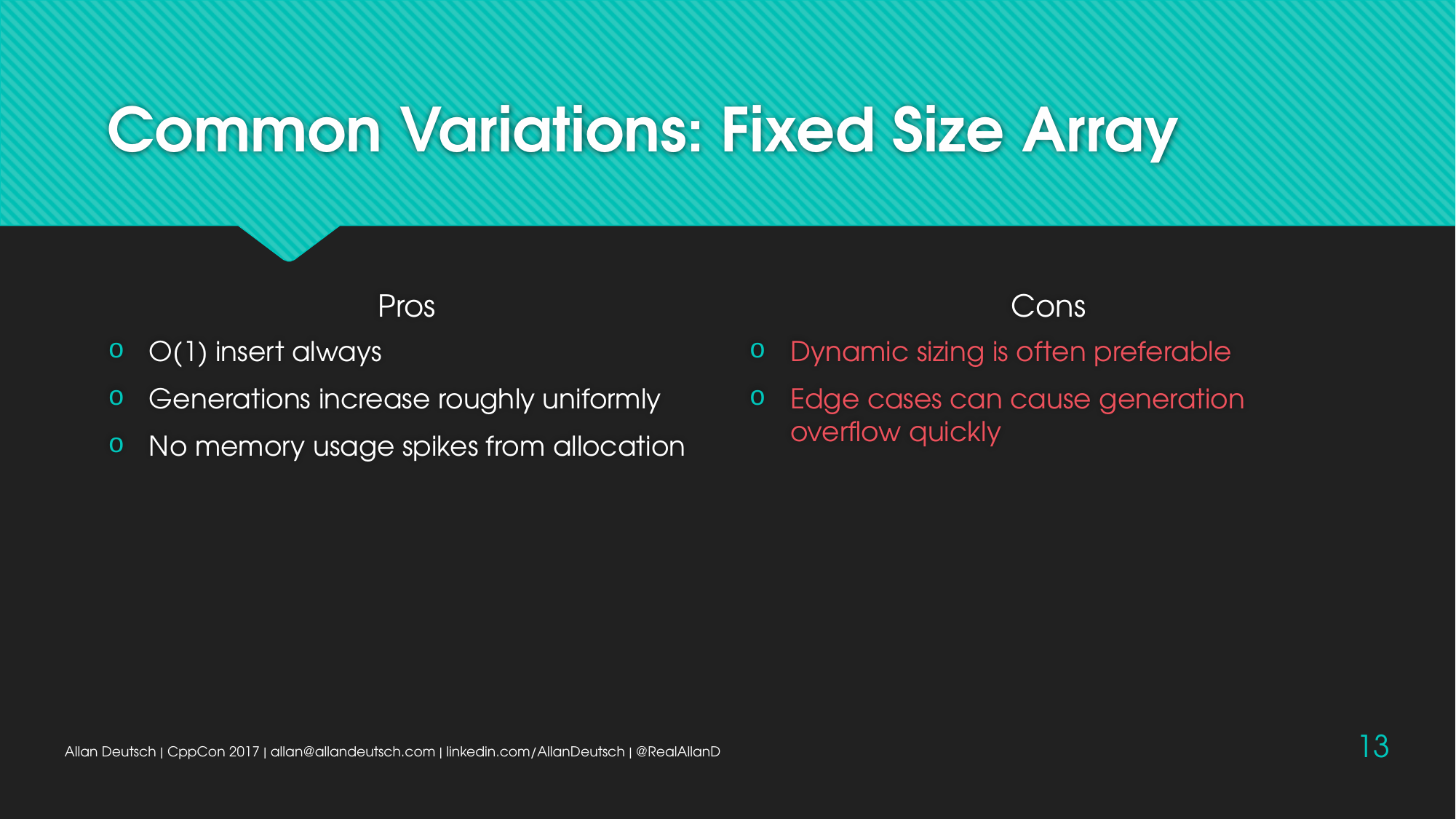

# Common Variations: Fixed Size Array
Pros
Cons
O(1) insert always
Generations increase roughly uniformly
No memory usage spikes from allocation
Dynamic sizing is often preferable
Edge cases can cause generation overflow quickly
13
Allan Deutsch | CppCon 2017 | allan@allandeutsch.com | linkedin.com/AllanDeutsch | @RealAllanD